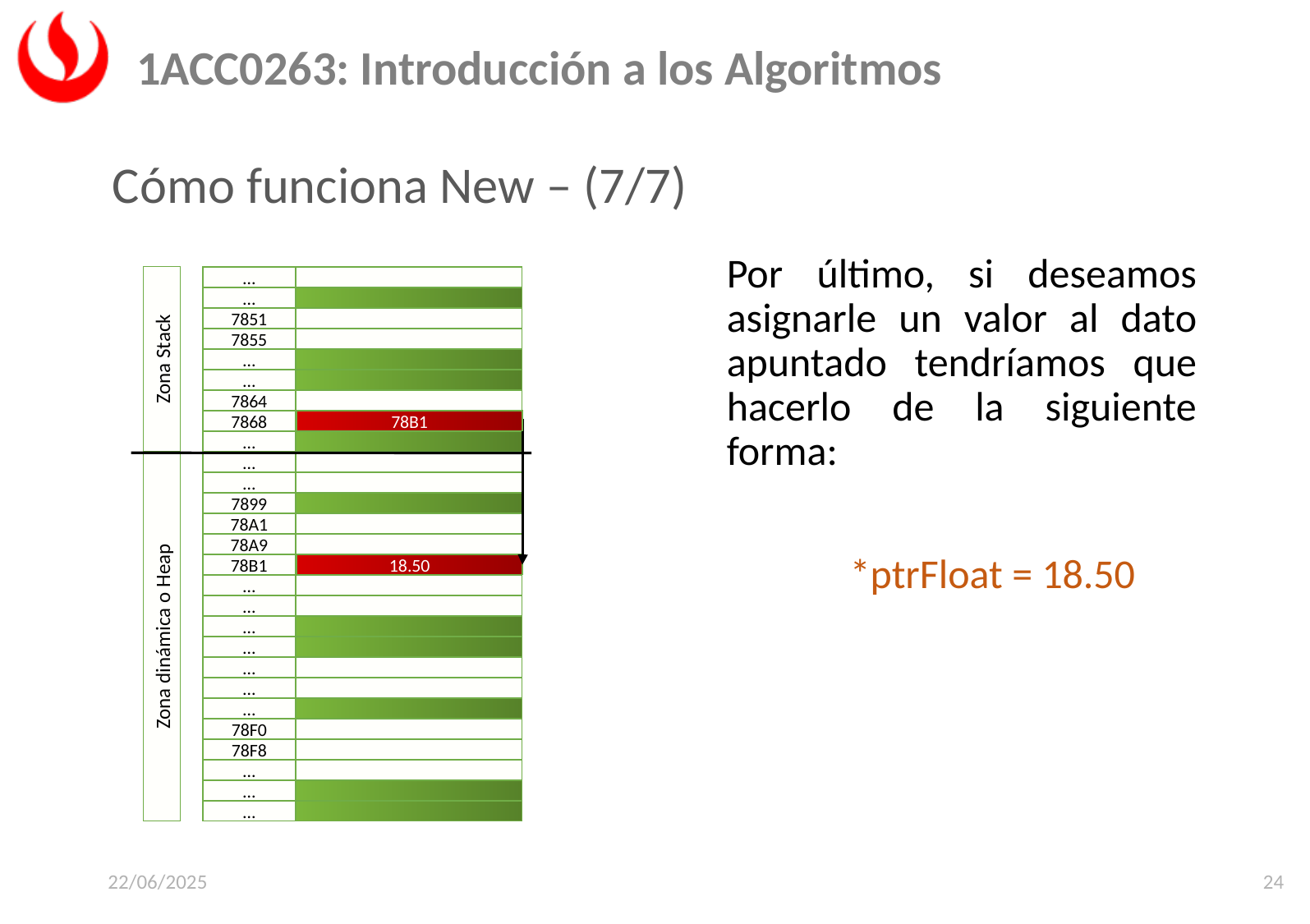

Cómo funciona New – (7/7)
	Por último, si deseamos asignarle un valor al dato apuntado tendríamos que hacerlo de la siguiente forma:

		*ptrFloat = 18.50

Zona Stack
…

…

7851

7855

…

…

7864

7868

…

Zona dinámica o Heap
…

…

7899

78A1

78A9

78B1

…

…

…

…

…

…

…

78F0

78F8

…

…

…

ptrFloat
78B1
18.50
22/06/2025
24